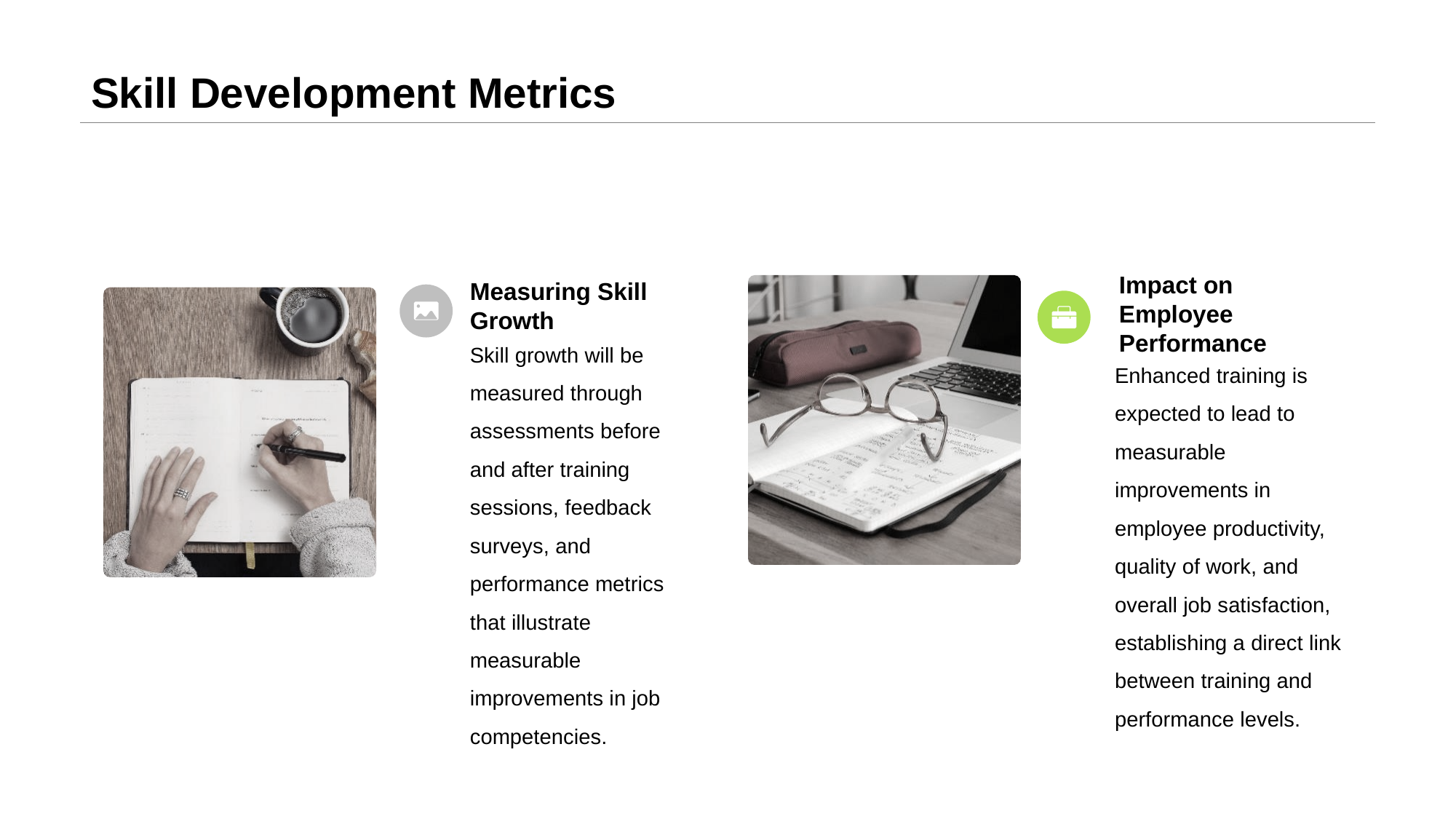

# Skill Development Metrics
Impact on Employee Performance
Measuring Skill Growth

Skill growth will be measured through assessments before and after training sessions, feedback surveys, and performance metrics that illustrate measurable improvements in job competencies.
Enhanced training is expected to lead to measurable improvements in employee productivity, quality of work, and overall job satisfaction, establishing a direct link between training and performance levels.